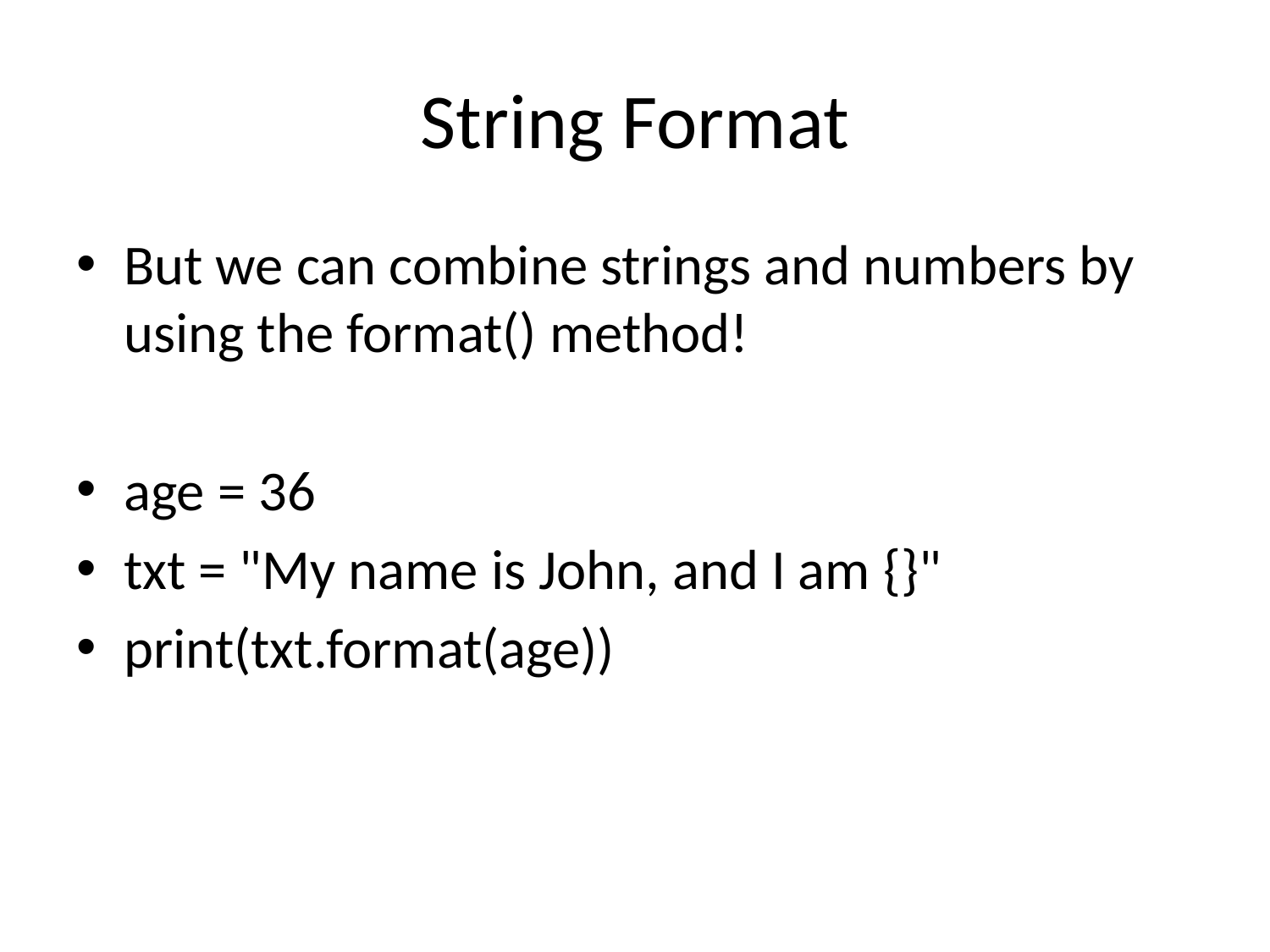

# String Format
But we can combine strings and numbers by using the format() method!

age = 36
txt = "My name is John, and I am {}"
print(txt.format(age))